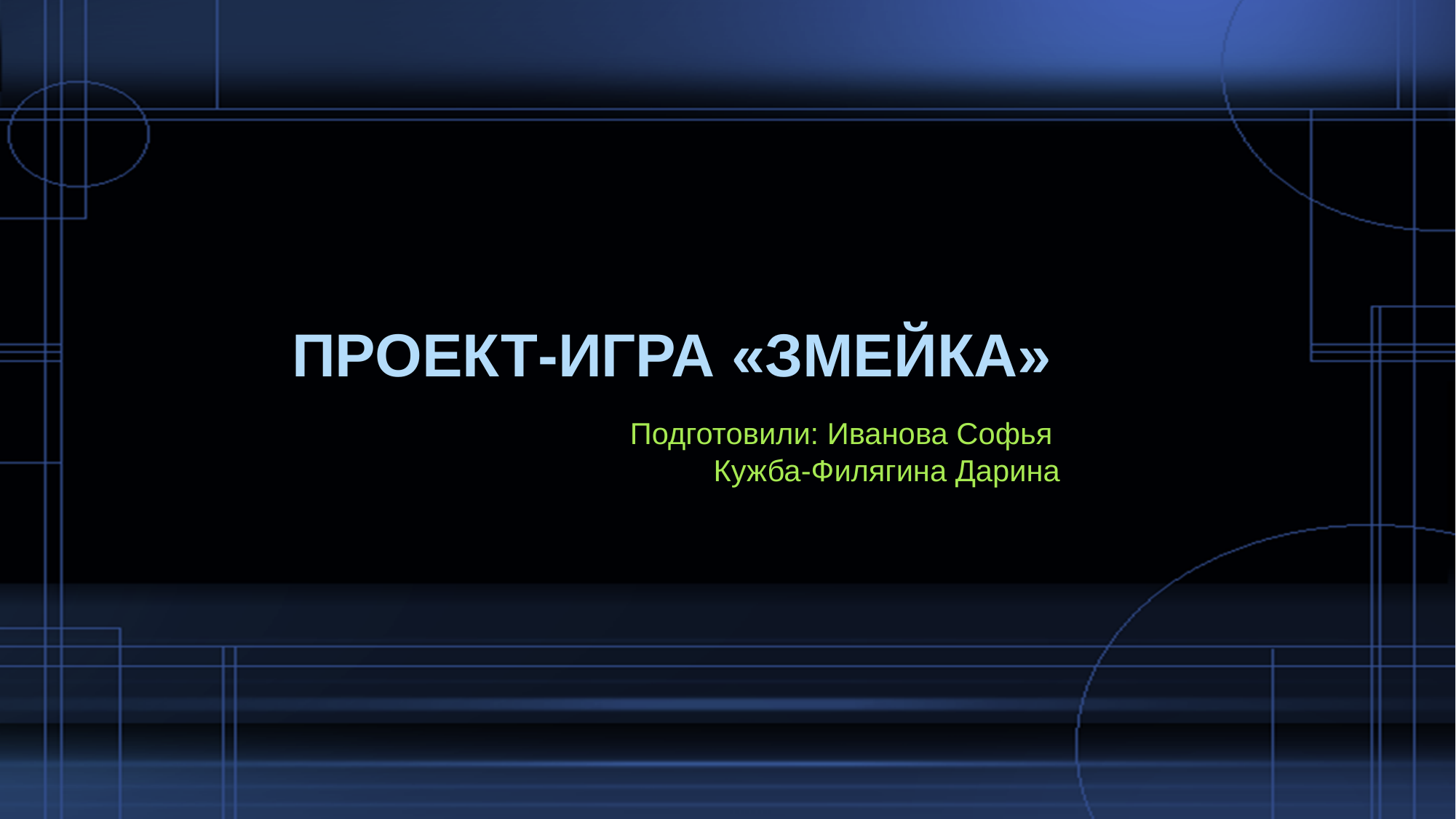

# Проект-игра «Змейка»
Подготовили: Иванова Софья
          Кужба-Филягина Дарина